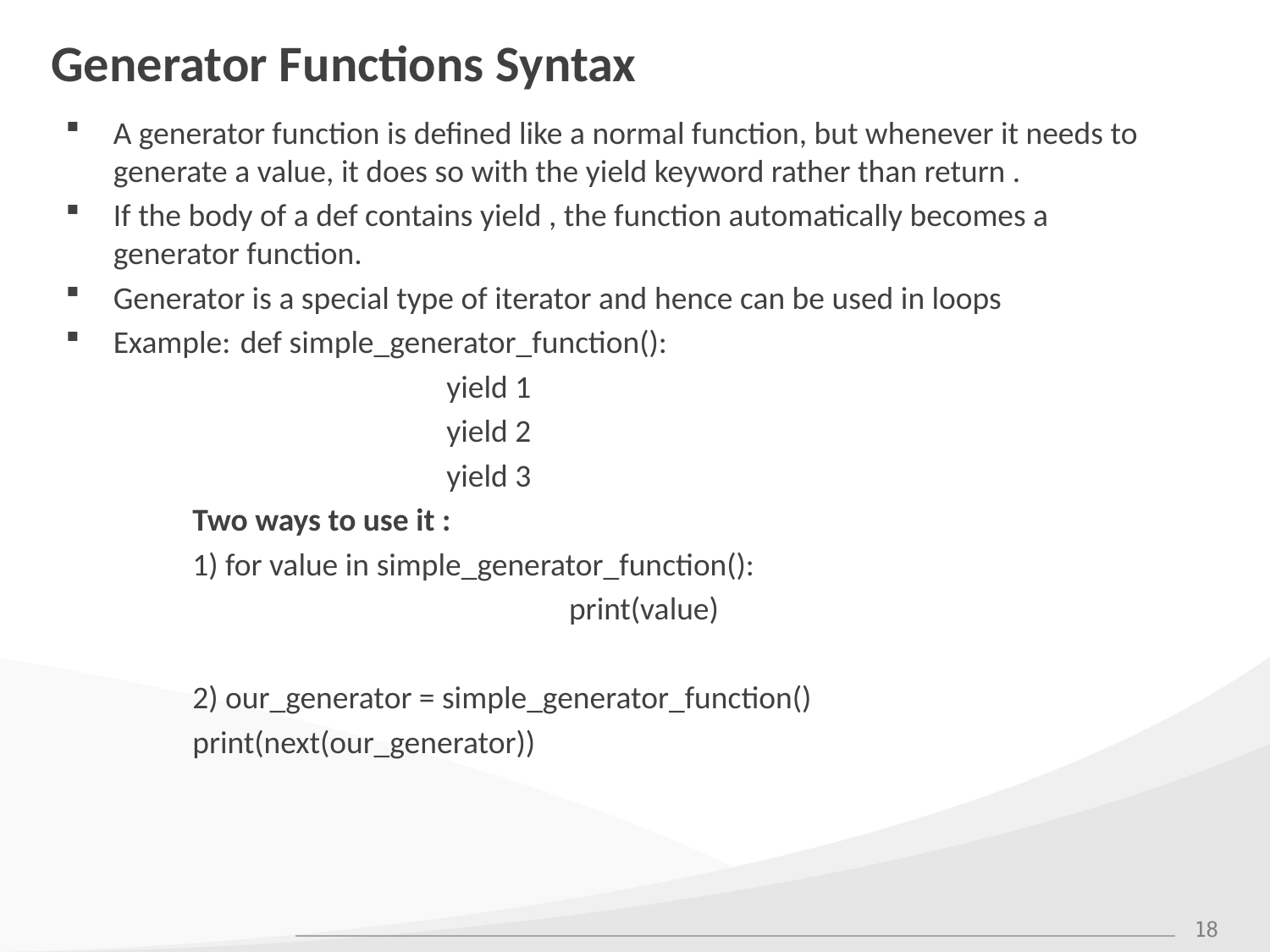

# Generator Functions Syntax
A generator function is defined like a normal function, but whenever it needs to generate a value, it does so with the yield keyword rather than return .
If the body of a def contains yield , the function automatically becomes a generator function.
Generator is a special type of iterator and hence can be used in loops
Example:	def simple_generator_function():
			yield 1
			yield 2
			yield 3
	Two ways to use it :
	1) for value in simple_generator_function():
			                 print(value)

	2) our_generator = simple_generator_function()
	print(next(our_generator))